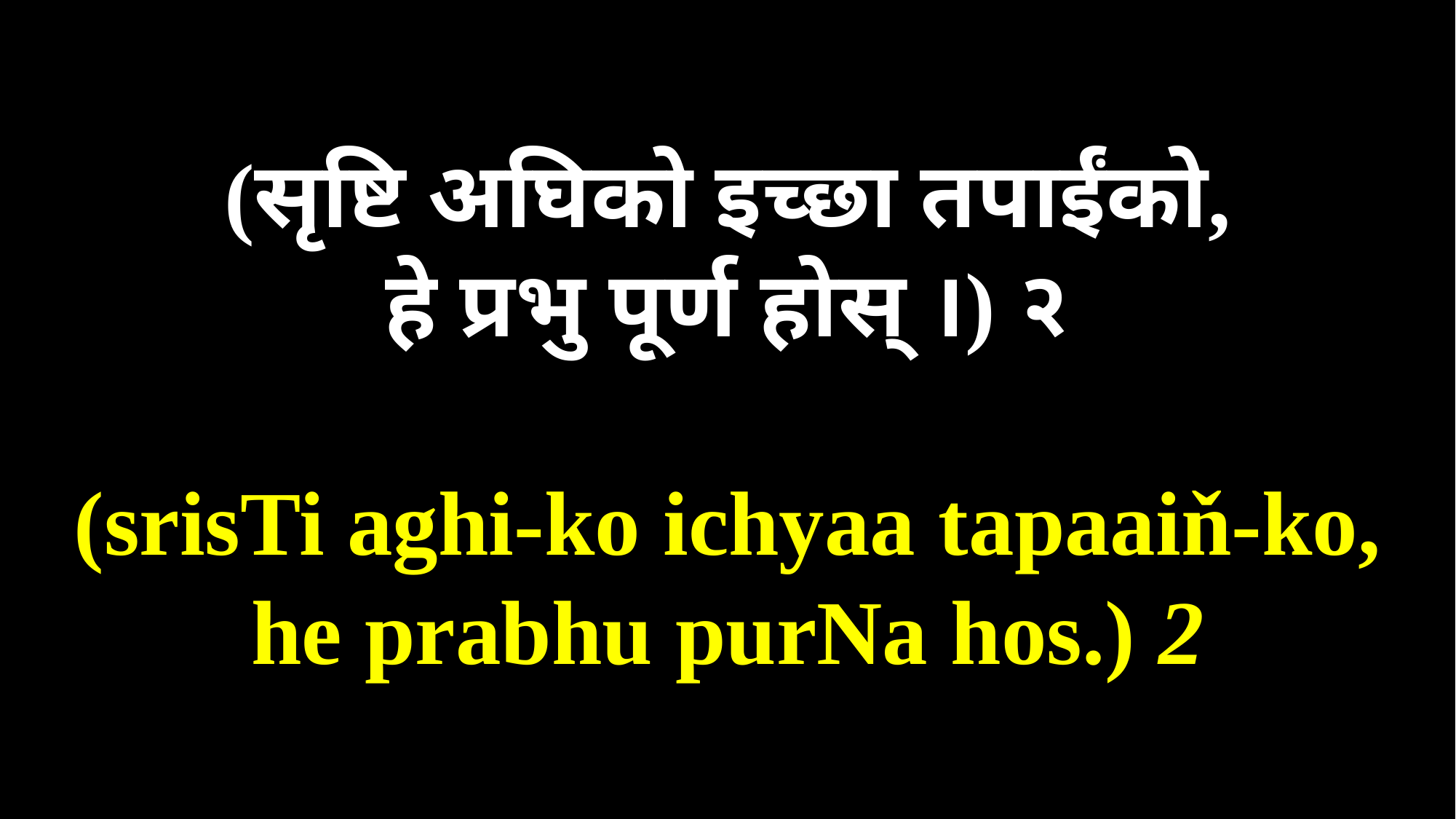

(सृष्टि अघिको इच्छा तपाईंको,
हे प्रभु पूर्ण होस् ।) २

(srisTi aghi-ko ichyaa tapaaiň-ko,
he prabhu purNa hos.) 2